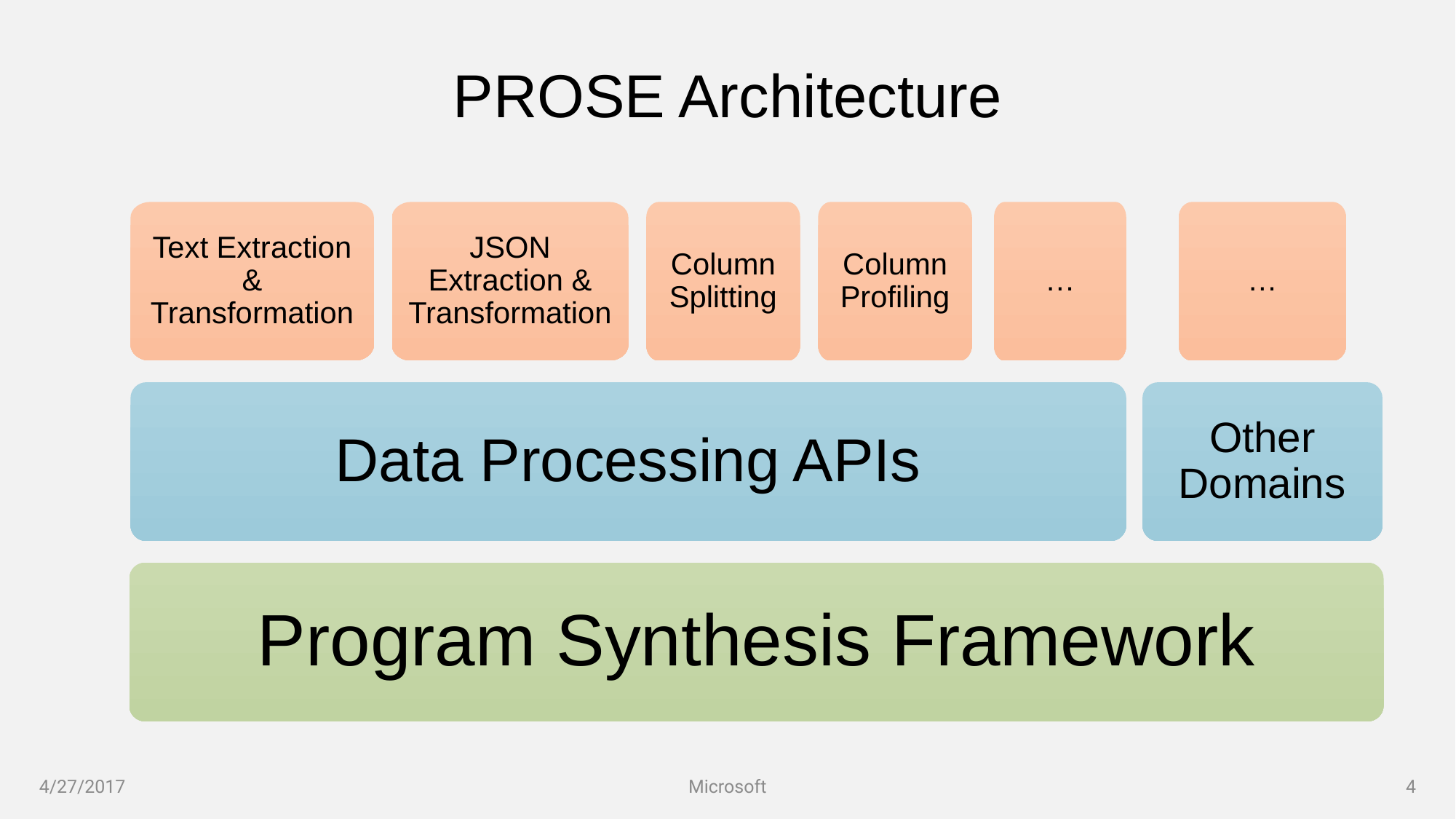

# PROSE Architecture
Text Extraction & Transformation
JSON Extraction & Transformation
Column Splitting
Column Profiling
…
…
Data Processing APIs
Other Domains
Program Synthesis Framework
4/27/2017
Microsoft
4